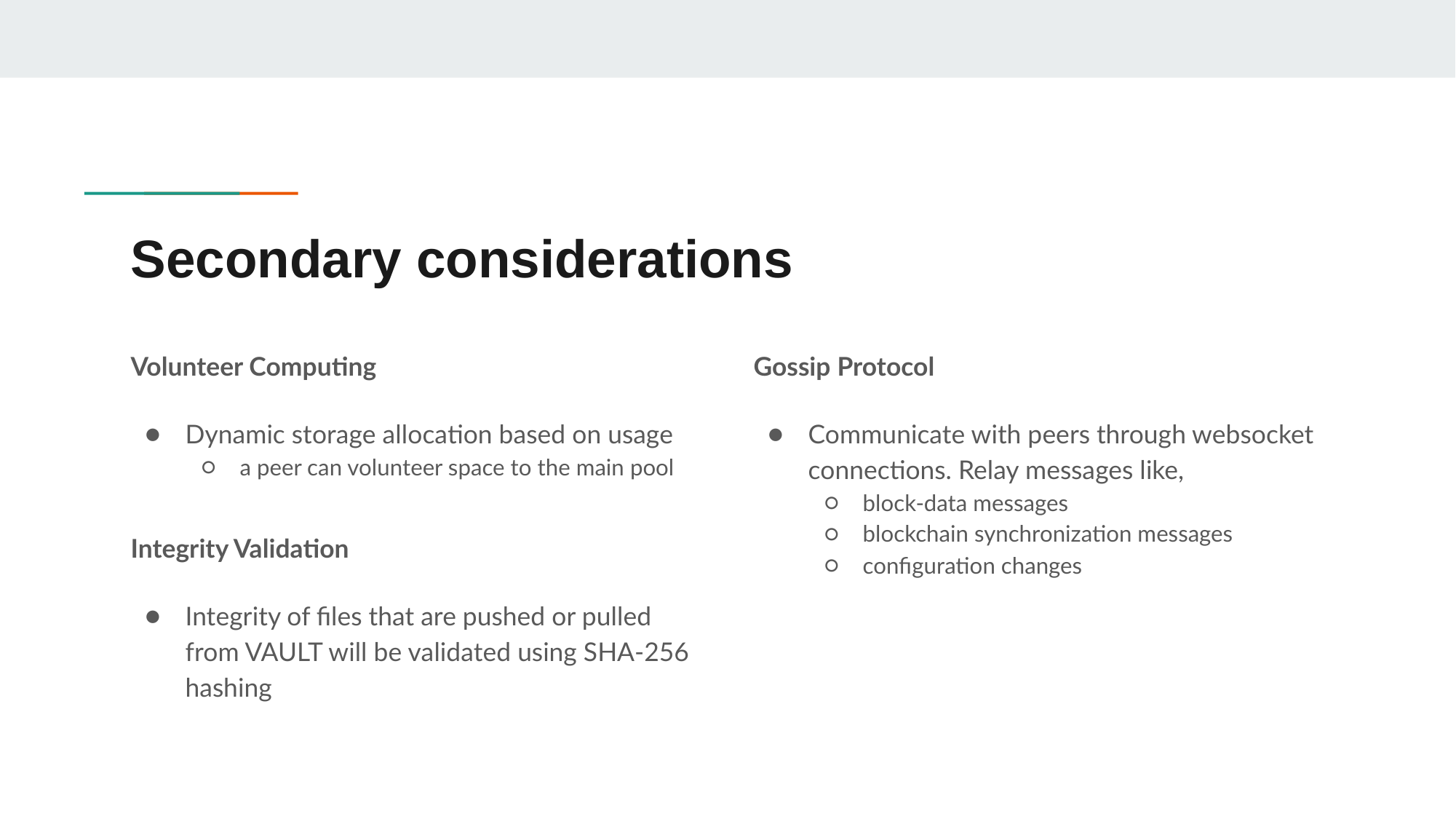

# Secondary considerations
Volunteer Computing
Dynamic storage allocation based on usage
a peer can volunteer space to the main pool
Gossip Protocol
Communicate with peers through websocket connections. Relay messages like,
block-data messages
blockchain synchronization messages
configuration changes
Integrity Validation
Integrity of files that are pushed or pulled from VAULT will be validated using SHA-256 hashing